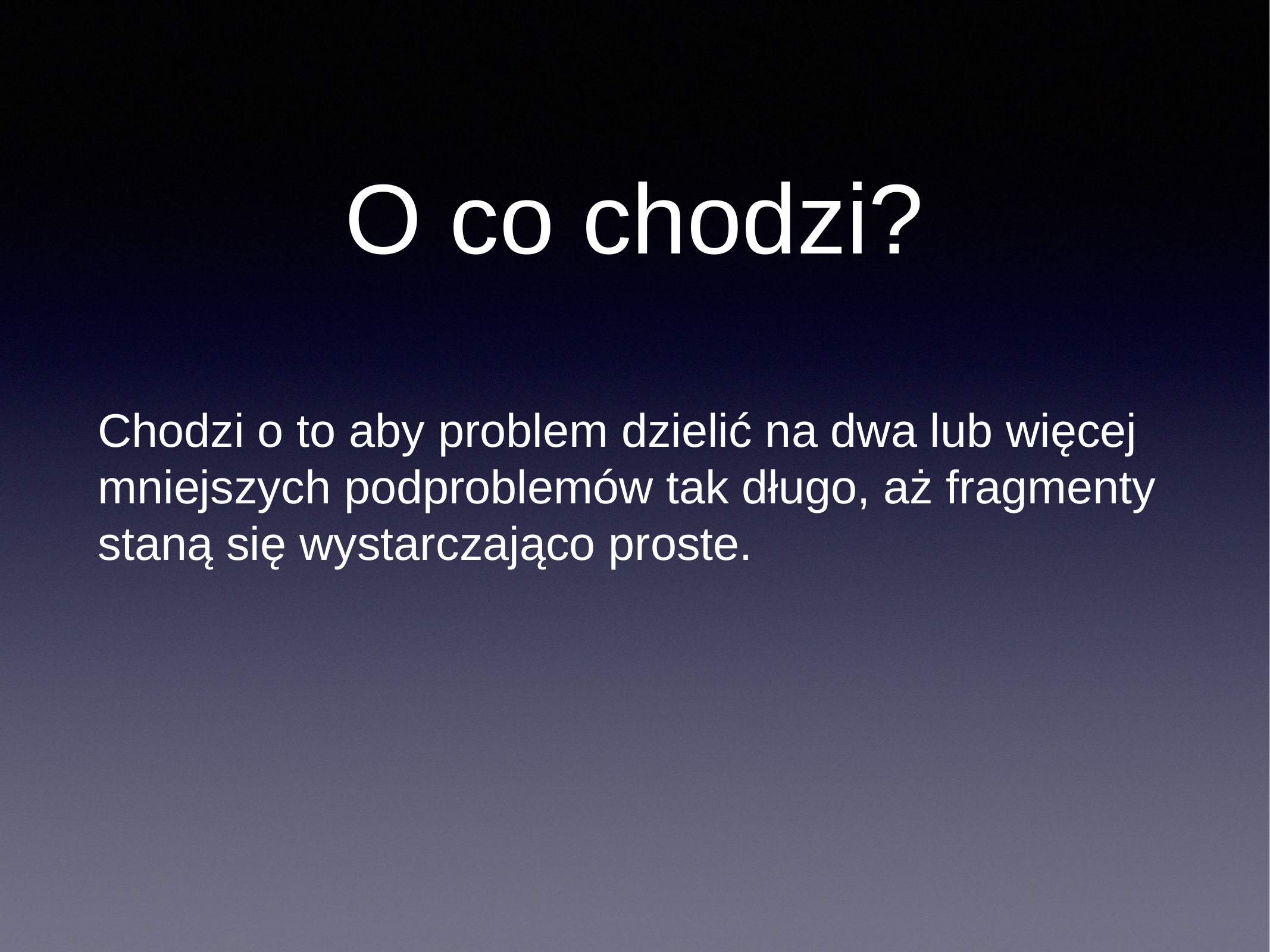

# O co chodzi?
Chodzi o to aby problem dzielić na dwa lub więcej mniejszych podproblemów tak długo, aż fragmenty staną się wystarczająco proste.